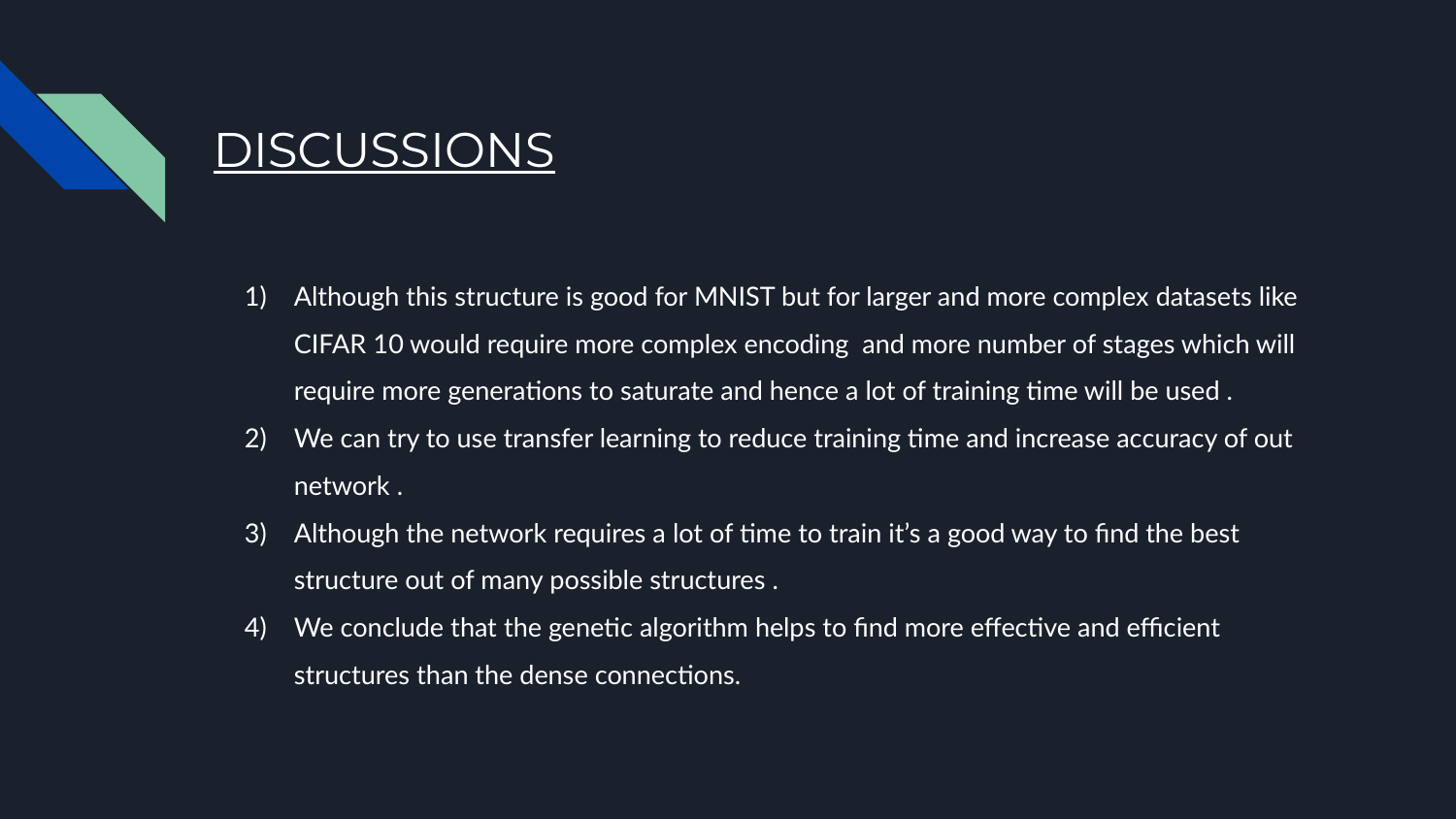

# DISCUSSIONS
Although this structure is good for MNIST but for larger and more complex datasets like CIFAR 10 would require more complex encoding  and more number of stages which will require more generations to saturate and hence a lot of training time will be used .
We can try to use transfer learning to reduce training time and increase accuracy of out network .
Although the network requires a lot of time to train it’s a good way to find the best structure out of many possible structures .
We conclude that the genetic algorithm helps to find more effective and efficient structures than the dense connections.